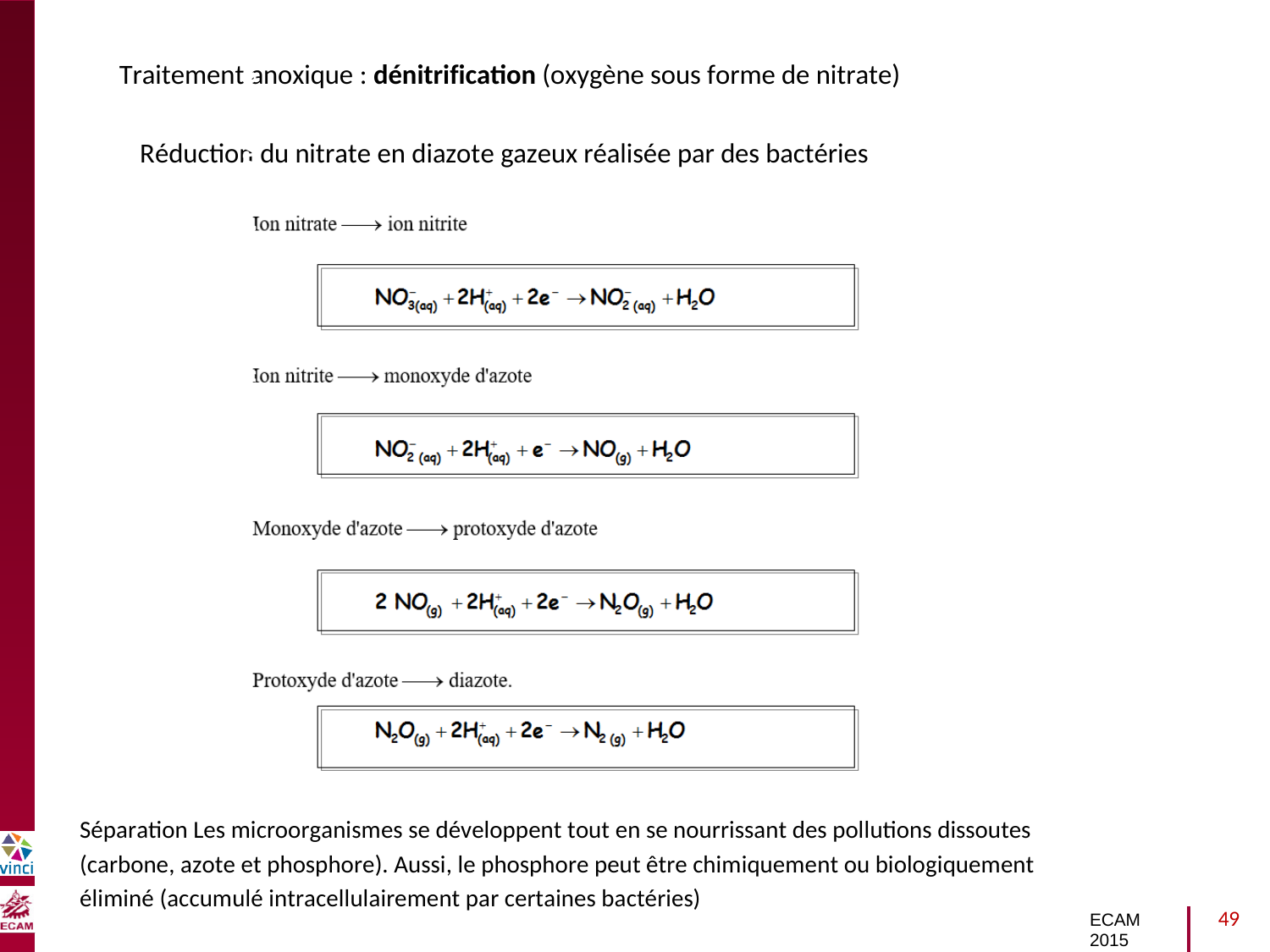

Traitement anoxique : dénitrification (oxygène sous forme de nitrate)
Réduction du nitrate en diazote gazeux réalisée par des bactéries

B2040-Chimie du vivant et environnement
Séparation Les microorganismes se développent tout en se nourrissant des pollutions dissoutes
(carbone, azote et phosphore). Aussi, le phosphore peut être chimiquement ou biologiquement
éliminé (accumulé intracellulairement par certaines bactéries)

49
ECAM 2015